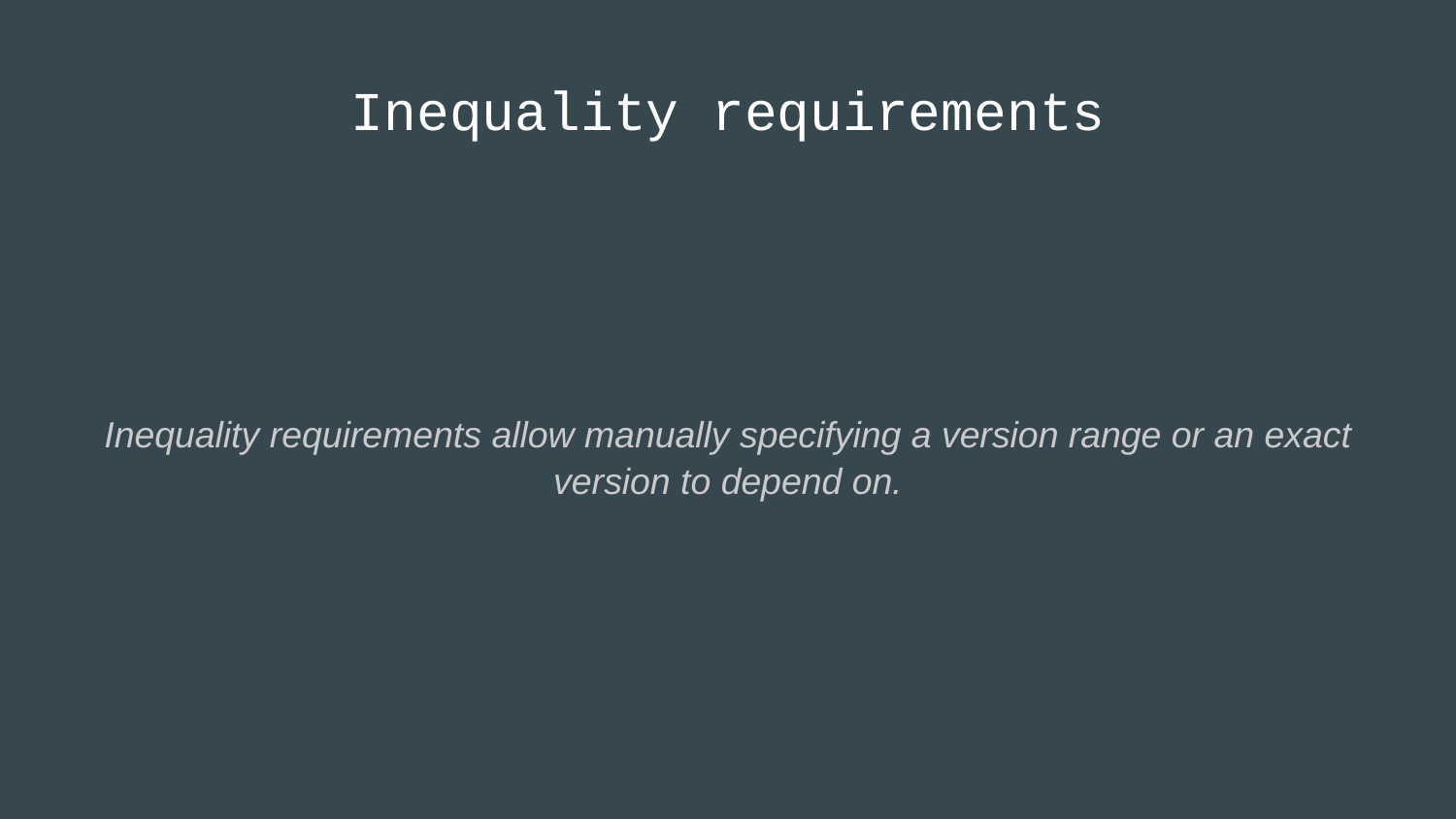

# Inequality requirements
Inequality requirements allow manually specifying a version range or an exact version to depend on.